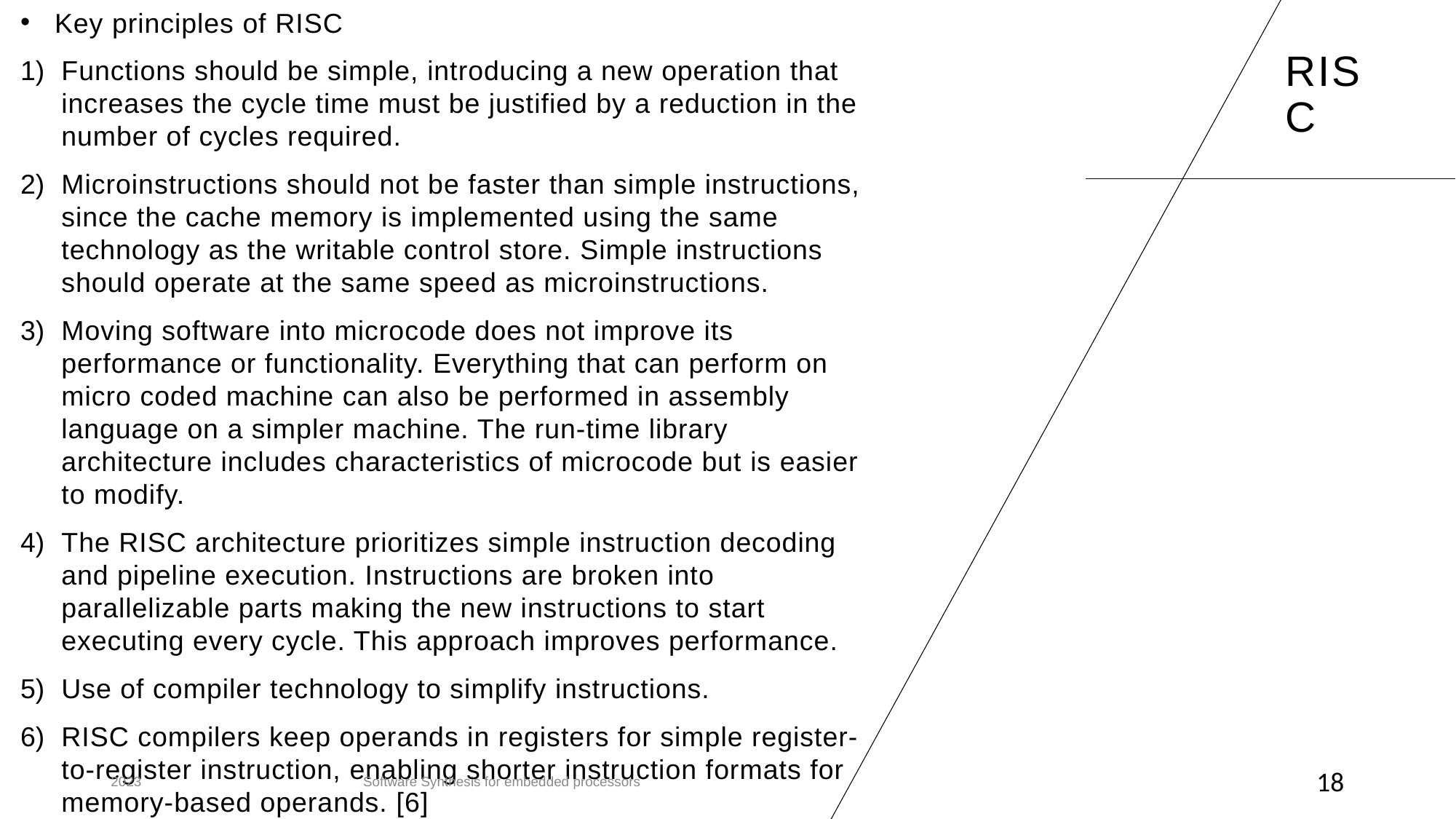

Key principles of RISC
Functions should be simple, introducing a new operation that increases the cycle time must be justified by a reduction in the number of cycles required.
Microinstructions should not be faster than simple instructions, since the cache memory is implemented using the same technology as the writable control store. Simple instructions should operate at the same speed as microinstructions.
Moving software into microcode does not improve its performance or functionality. Everything that can perform on micro coded machine can also be performed in assembly language on a simpler machine. The run-time library architecture includes characteristics of microcode but is easier to modify.
The RISC architecture prioritizes simple instruction decoding and pipeline execution. Instructions are broken into parallelizable parts making the new instructions to start executing every cycle. This approach improves performance.
Use of compiler technology to simplify instructions.
RISC compilers keep operands in registers for simple register-to-register instruction, enabling shorter instruction formats for memory-based operands. [6]
# RISC
2023
Software Synthesis for embedded processors
18